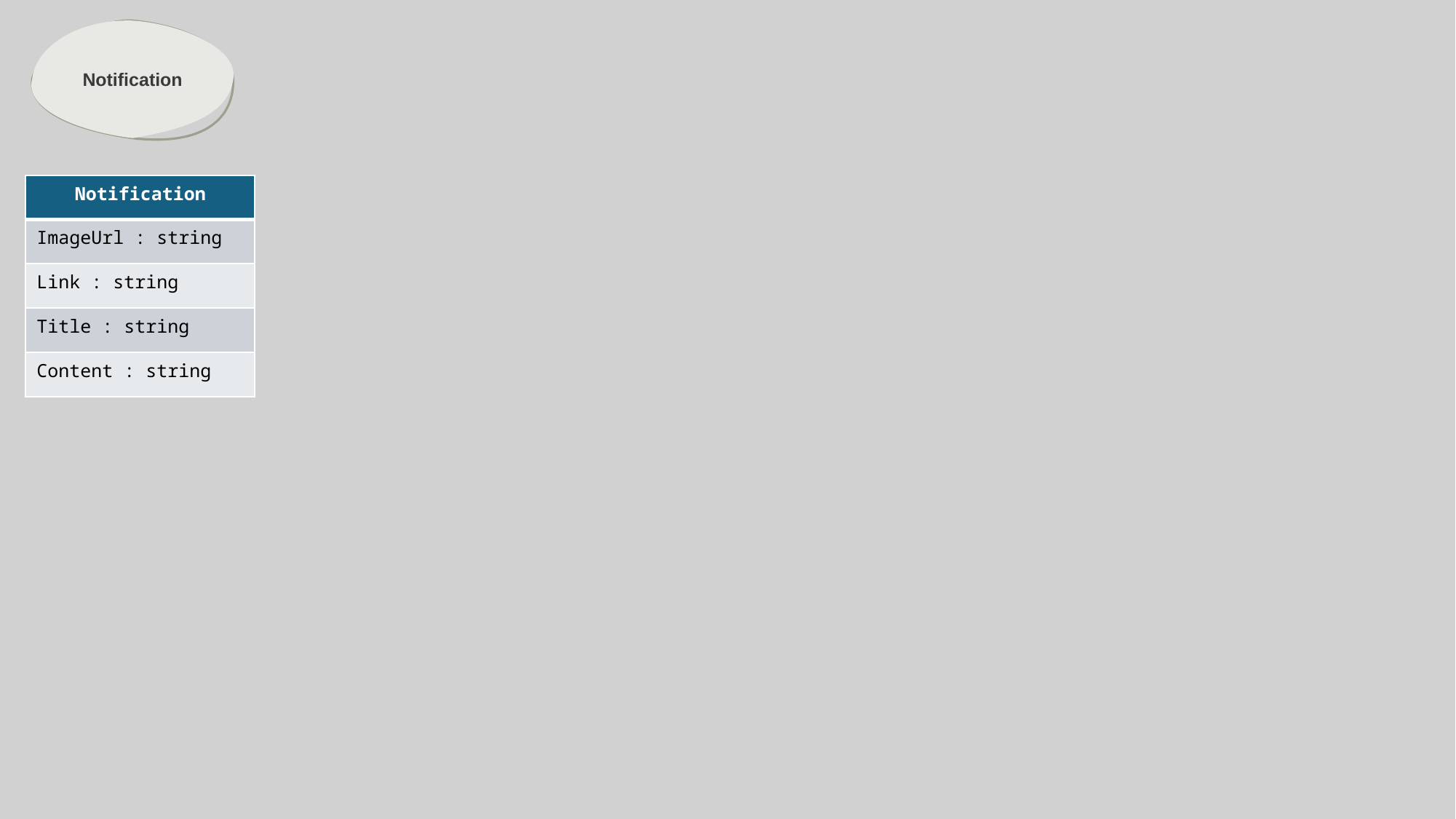

Notification
| Notification |
| --- |
| ImageUrl : string |
| Link : string |
| Title : string |
| Content : string |